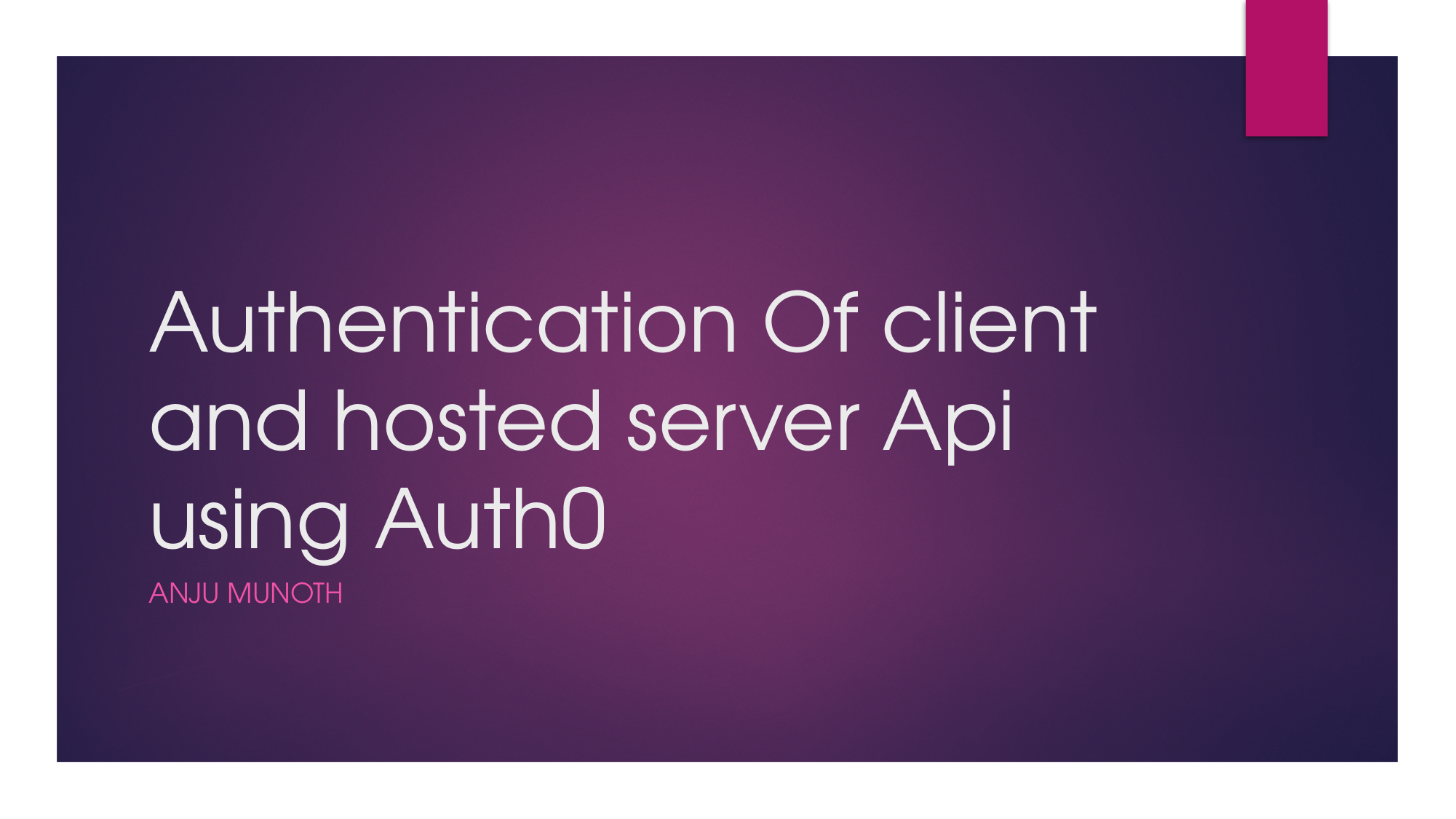

# Authentication Of client and hosted server Api  using Auth0
Anju munoth